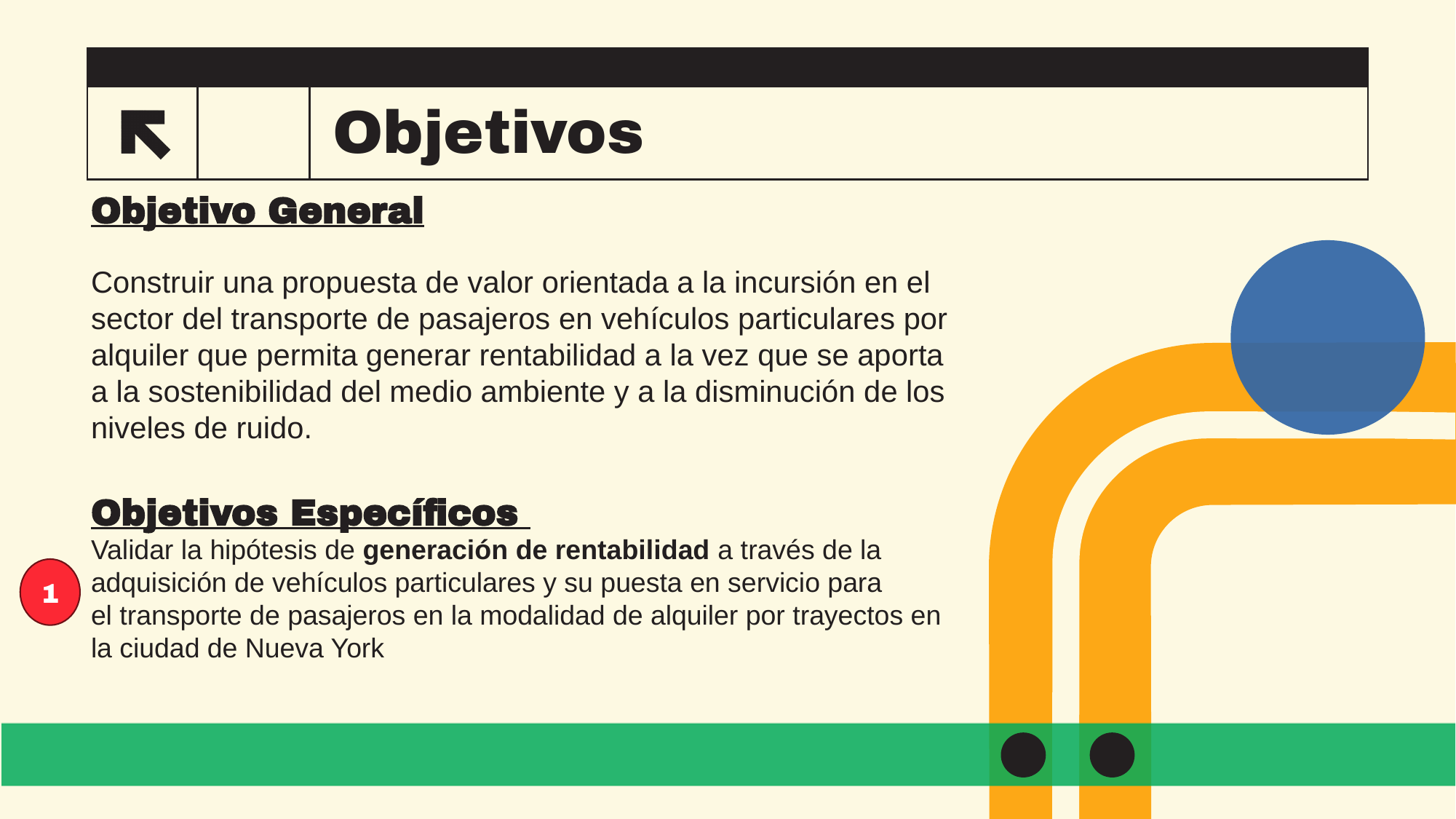

# Objetivos

4.2
Objetivo General
Construir una propuesta de valor orientada a la incursión en el sector del transporte de pasajeros en vehículos particulares por alquiler que permita generar rentabilidad a la vez que se aporta a la sostenibilidad del medio ambiente y a la disminución de los niveles de ruido.

Objetivos Específicos
Validar la hipótesis de generación de rentabilidad a través de la adquisición de vehículos particulares y su puesta en servicio para el transporte de pasajeros en la modalidad de alquiler por trayectos en la ciudad de Nueva York
1